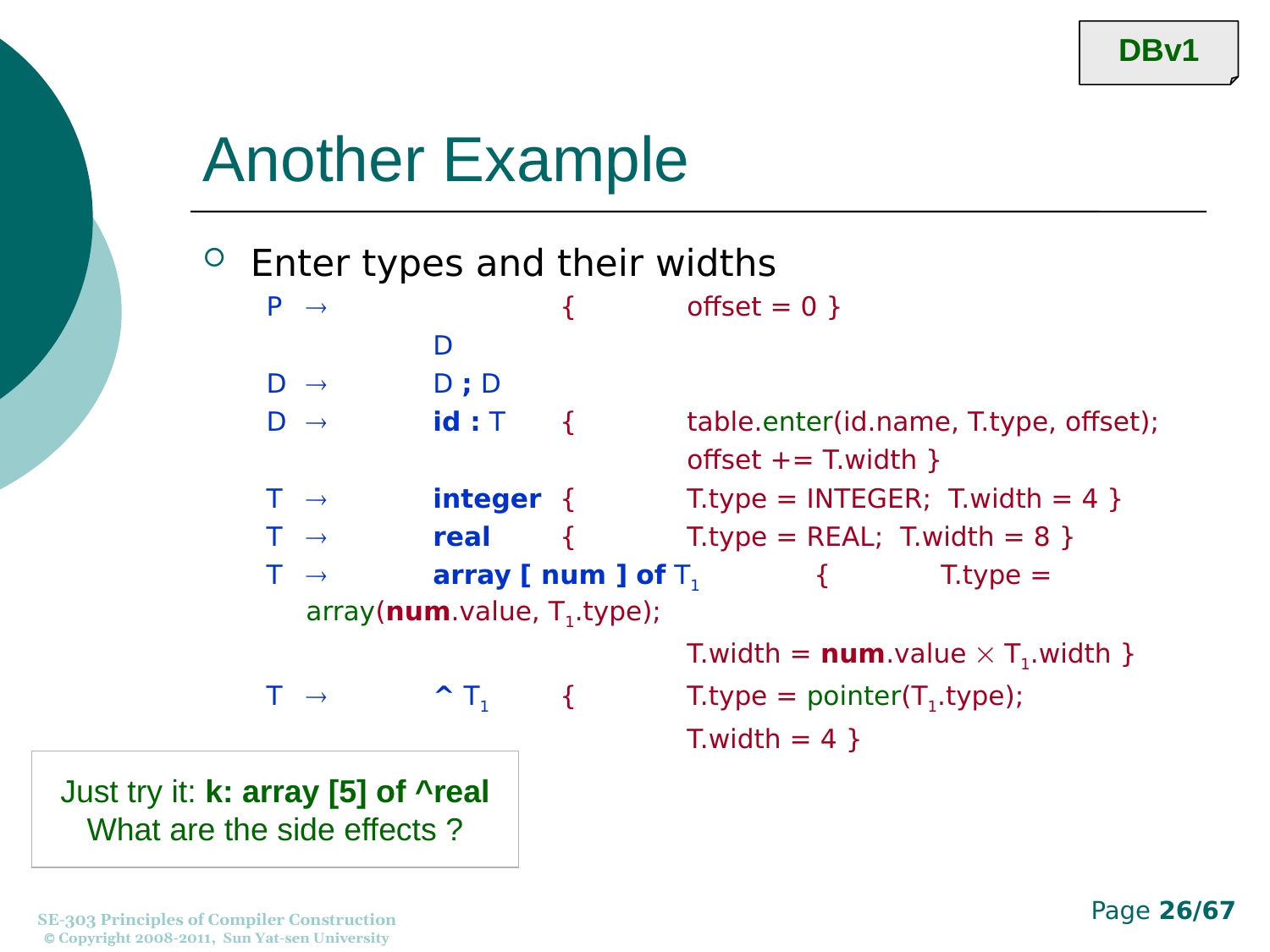

DBv1
# Another Example
Enter types and their widths
P	→		{	offset = 0 }
		D
D	→	D ; D
D	→	id : T	{	table.enter(id.name, T.type, offset);
				offset += T.width }
T	→	integer	{	T.type = INTEGER;  T.width = 4 }
T	→	real	{	T.type = REAL;  T.width = 8 }
T	→	array [ num ] of T1	{	T.type = array(num.value, T1.type);
				T.width = num.value × T1.width }
T	→	^ T1	{	T.type = pointer(T1.type);
				T.width = 4 }
Just try it: k: array [5] of ^real
What are the side effects ?
SE-303 Principles of Compiler Construction
© Copyright 2008-2011,  Sun Yat-sen University